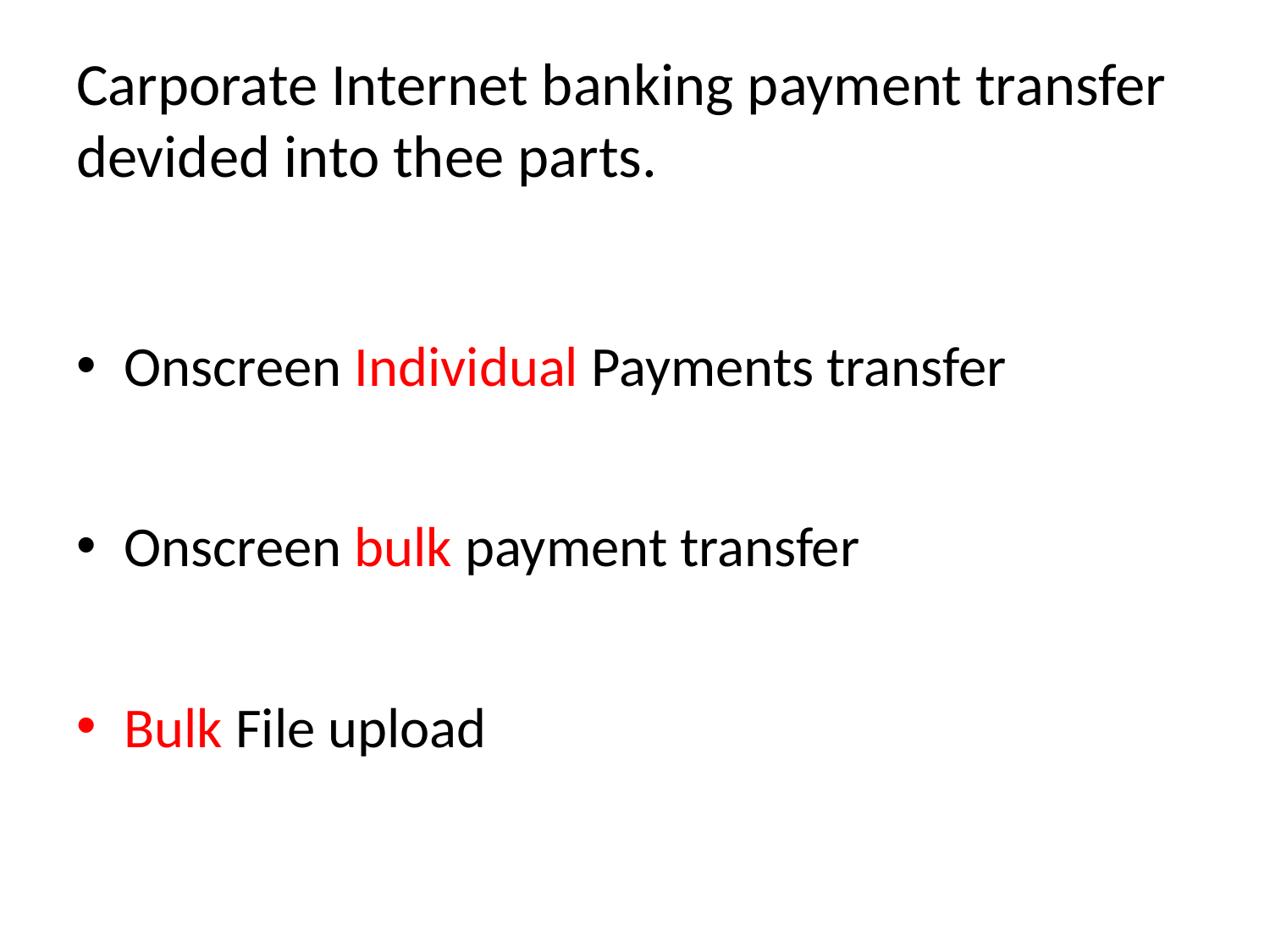

# Carporate Internet banking payment transfer devided into thee parts.
Onscreen Individual Payments transfer
Onscreen bulk payment transfer
Bulk File upload